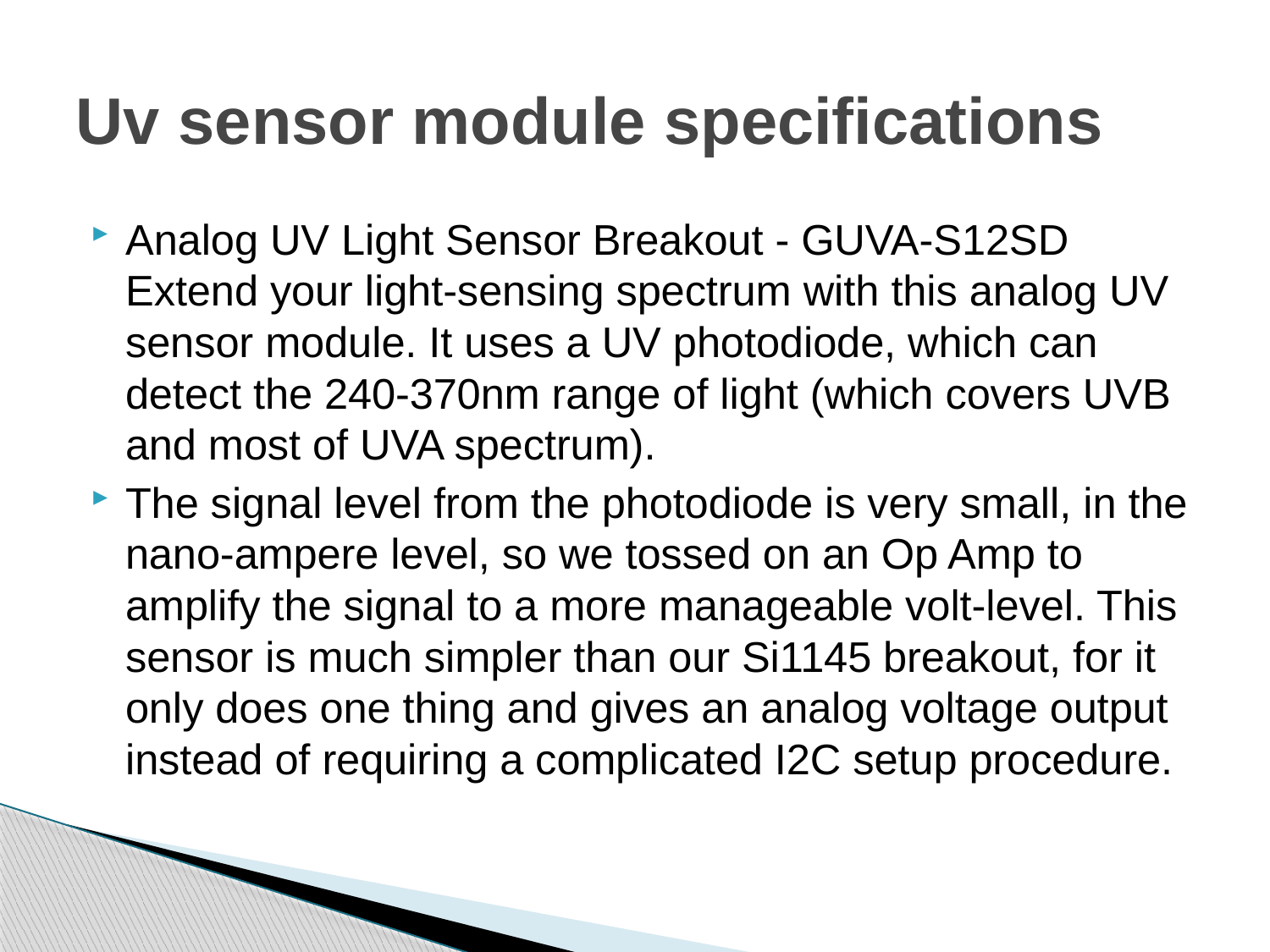

# Uv sensor module specifications
Analog UV Light Sensor Breakout - GUVA-S12SD Extend your light-sensing spectrum with this analog UV sensor module. It uses a UV photodiode, which can detect the 240-370nm range of light (which covers UVB and most of UVA spectrum).
The signal level from the photodiode is very small, in the nano-ampere level, so we tossed on an Op Amp to amplify the signal to a more manageable volt-level. This sensor is much simpler than our Si1145 breakout, for it only does one thing and gives an analog voltage output instead of requiring a complicated I2C setup procedure.